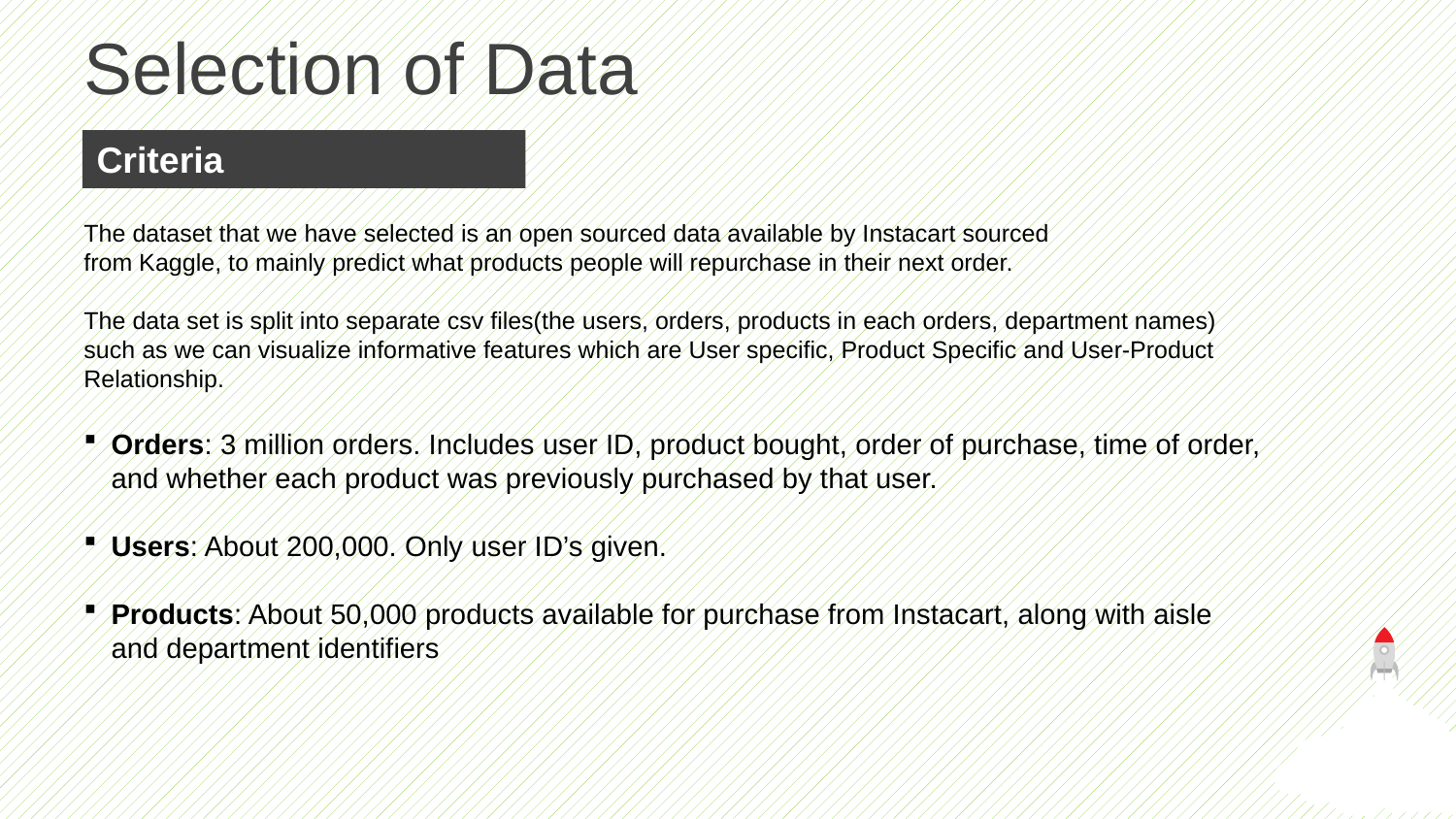

Selection of Data
Criteria

The dataset that we have selected is an open sourced data available by Instacart sourced
from Kaggle, to mainly predict what products people will repurchase in their next order.

The data set is split into separate csv files(the users, orders, products in each orders, department names) such as we can visualize informative features which are User specific, Product Specific and User-Product Relationship.

Orders: 3 million orders. Includes user ID, product bought, order of purchase, time of order, and whether each product was previously purchased by that user.

Users: About 200,000. Only user ID’s given.

Products: About 50,000 products available for purchase from Instacart, along with aisle and department identifiers